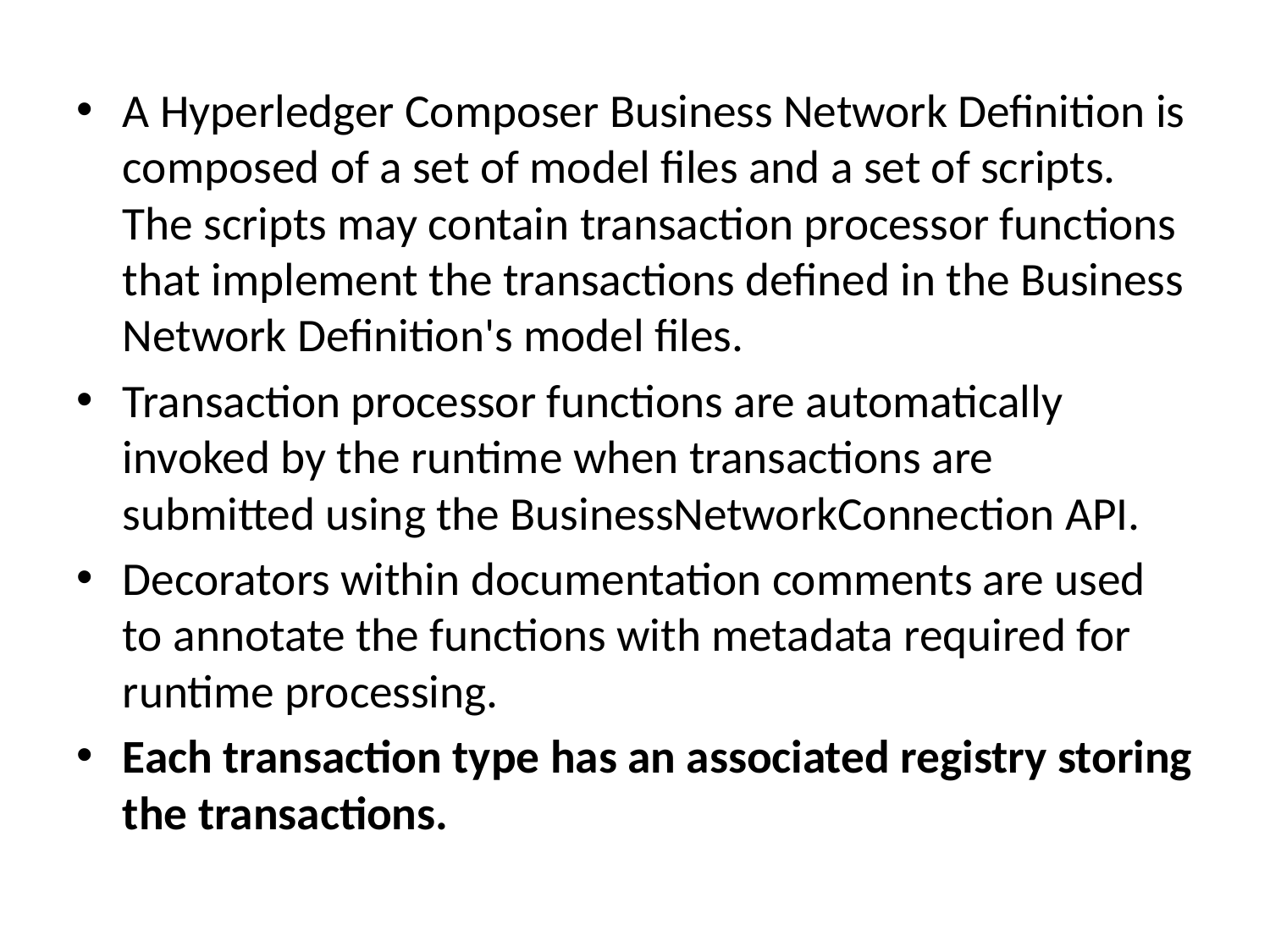

A Hyperledger Composer Business Network Definition is composed of a set of model files and a set of scripts. The scripts may contain transaction processor functions that implement the transactions defined in the Business Network Definition's model files.
Transaction processor functions are automatically invoked by the runtime when transactions are submitted using the BusinessNetworkConnection API.
Decorators within documentation comments are used to annotate the functions with metadata required for runtime processing.
Each transaction type has an associated registry storing the transactions.